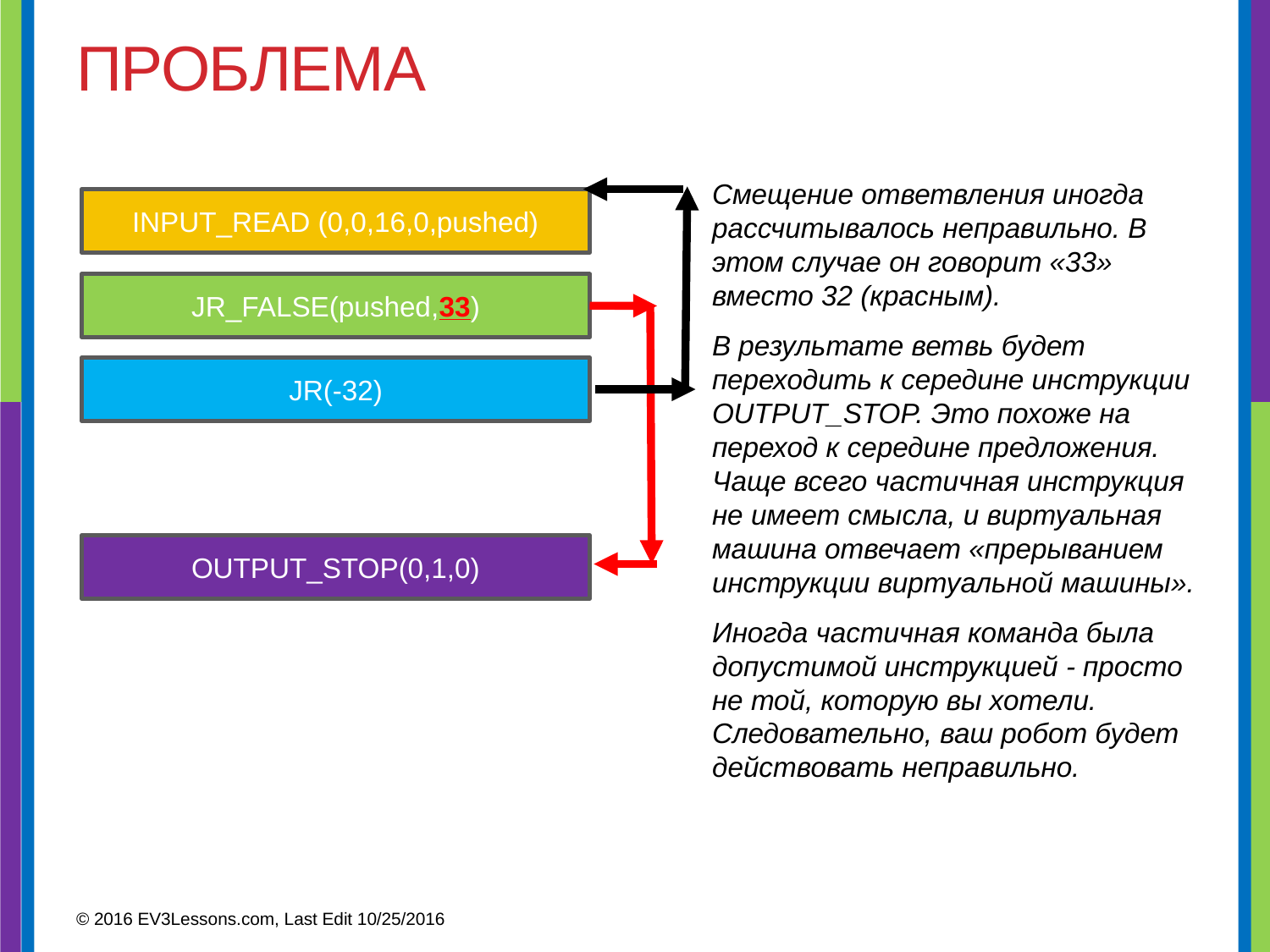

# Проблема
Смещение ответвления иногда рассчитывалось неправильно. В этом случае он говорит «33» вместо 32 (красным).
В результате ветвь будет переходить к середине инструкции OUTPUT_STOP. Это похоже на переход к середине предложения. Чаще всего частичная инструкция не имеет смысла, и виртуальная машина отвечает «прерыванием инструкции виртуальной машины».
Иногда частичная команда была допустимой инструкцией - просто не той, которую вы хотели. Следовательно, ваш робот будет действовать неправильно.
INPUT_READ (0,0,16,0,pushed)
JR_FALSE(pushed,33)
JR(-32)
OUTPUT_STOP(0,1,0)
© 2016 EV3Lessons.com, Last Edit 10/25/2016